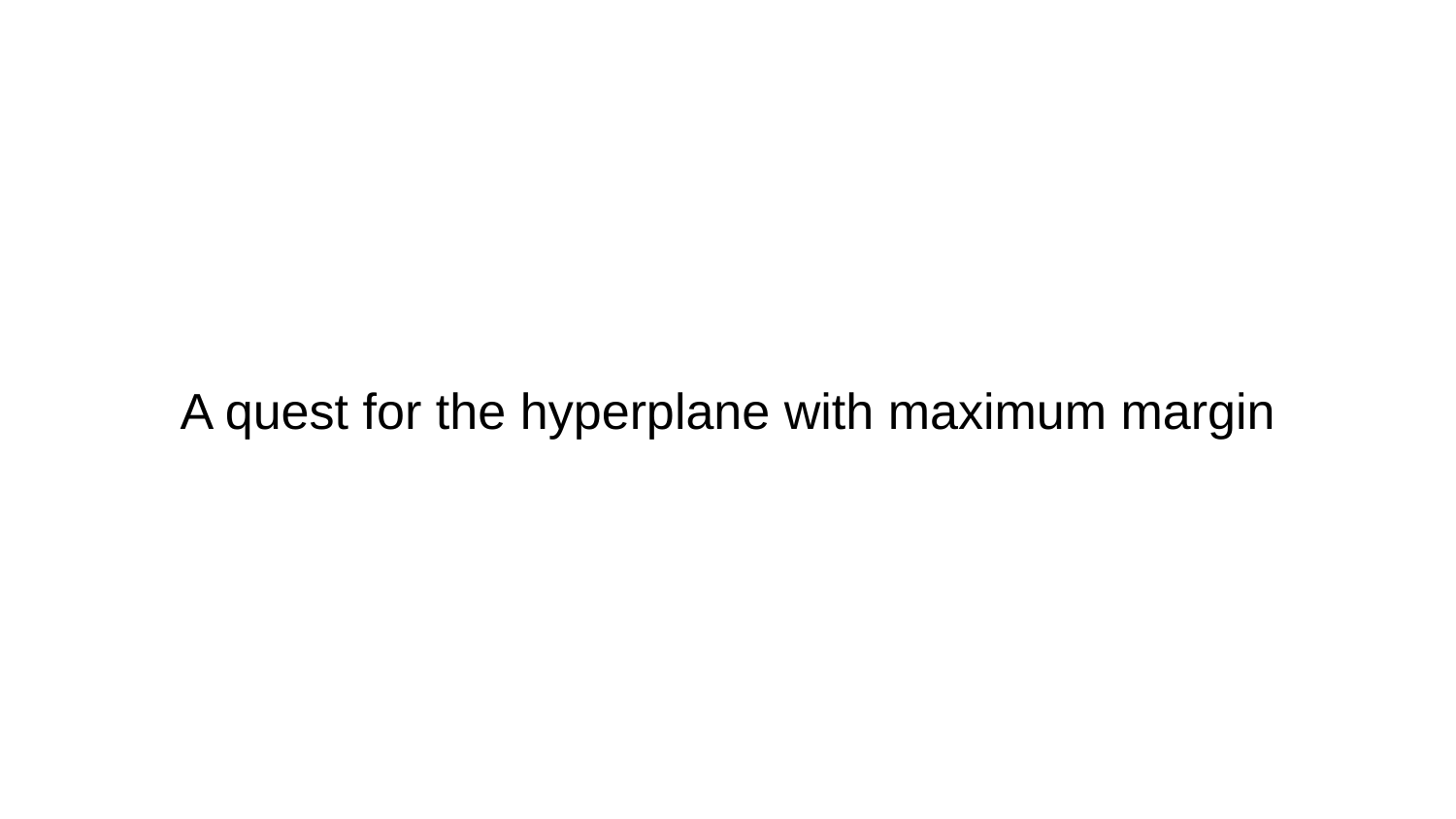

# A quest for the hyperplane with maximum margin